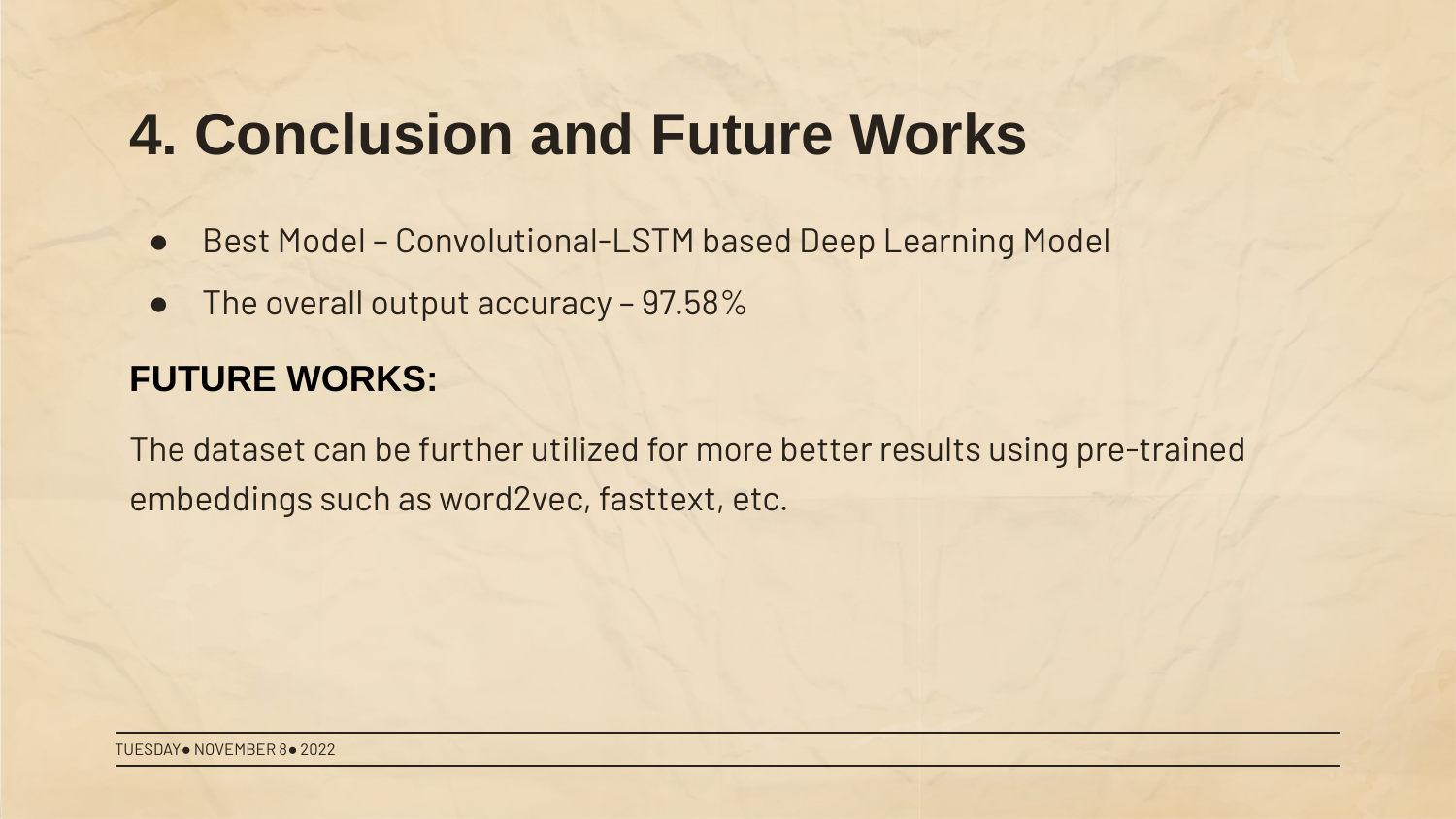

# 4. Conclusion and Future Works
Best Model – Convolutional-LSTM based Deep Learning Model
The overall output accuracy – 97.58%
FUTURE WORKS:
The dataset can be further utilized for more better results using pre-trained embeddings such as word2vec, fasttext, etc.

TUESDAY● NOVEMBER 8● 2022